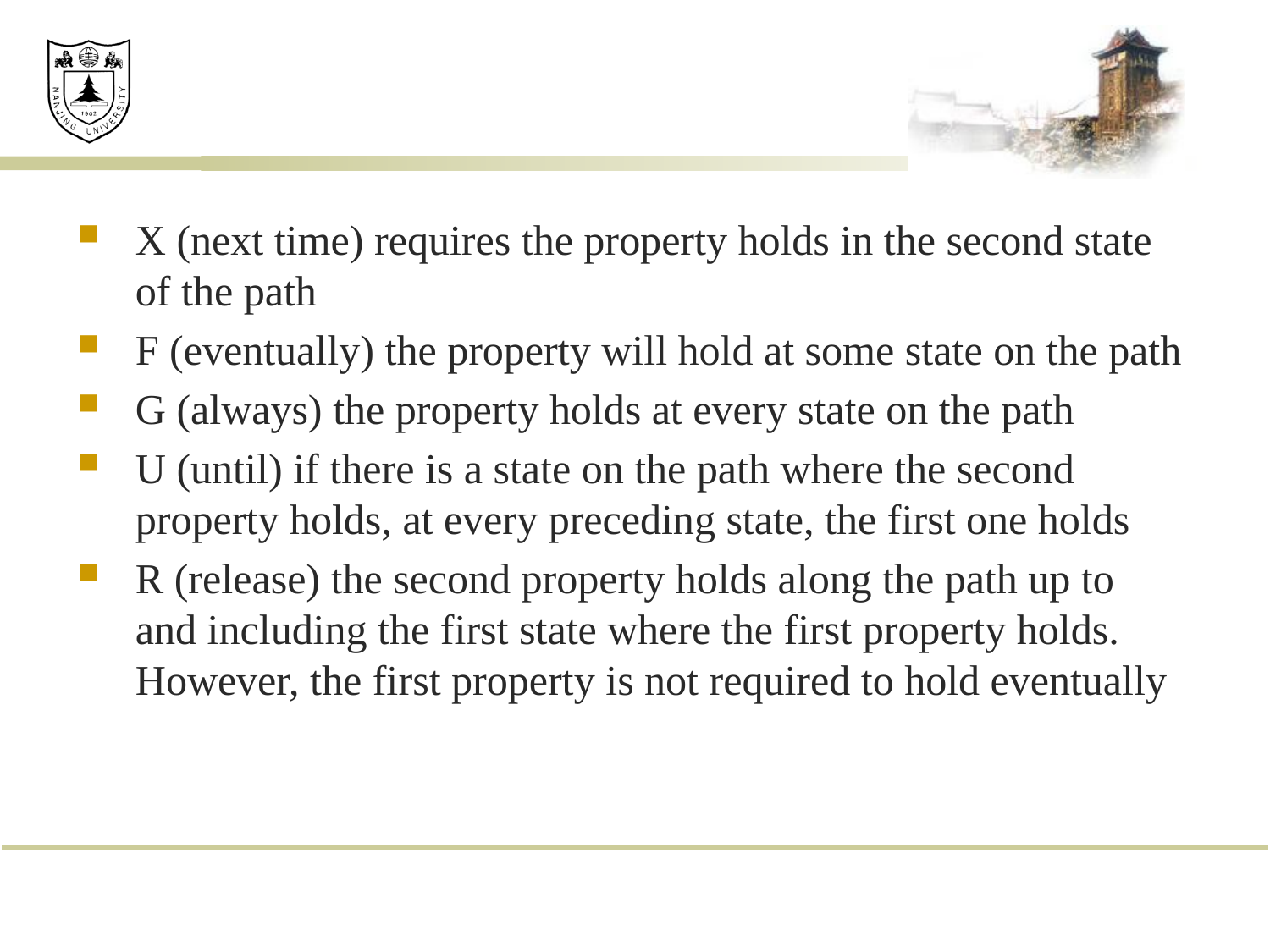

#
X (next time) requires the property holds in the second state of the path
F (eventually) the property will hold at some state on the path
G (always) the property holds at every state on the path
U (until) if there is a state on the path where the second property holds, at every preceding state, the first one holds
R (release) the second property holds along the path up to and including the first state where the first property holds. However, the first property is not required to hold eventually